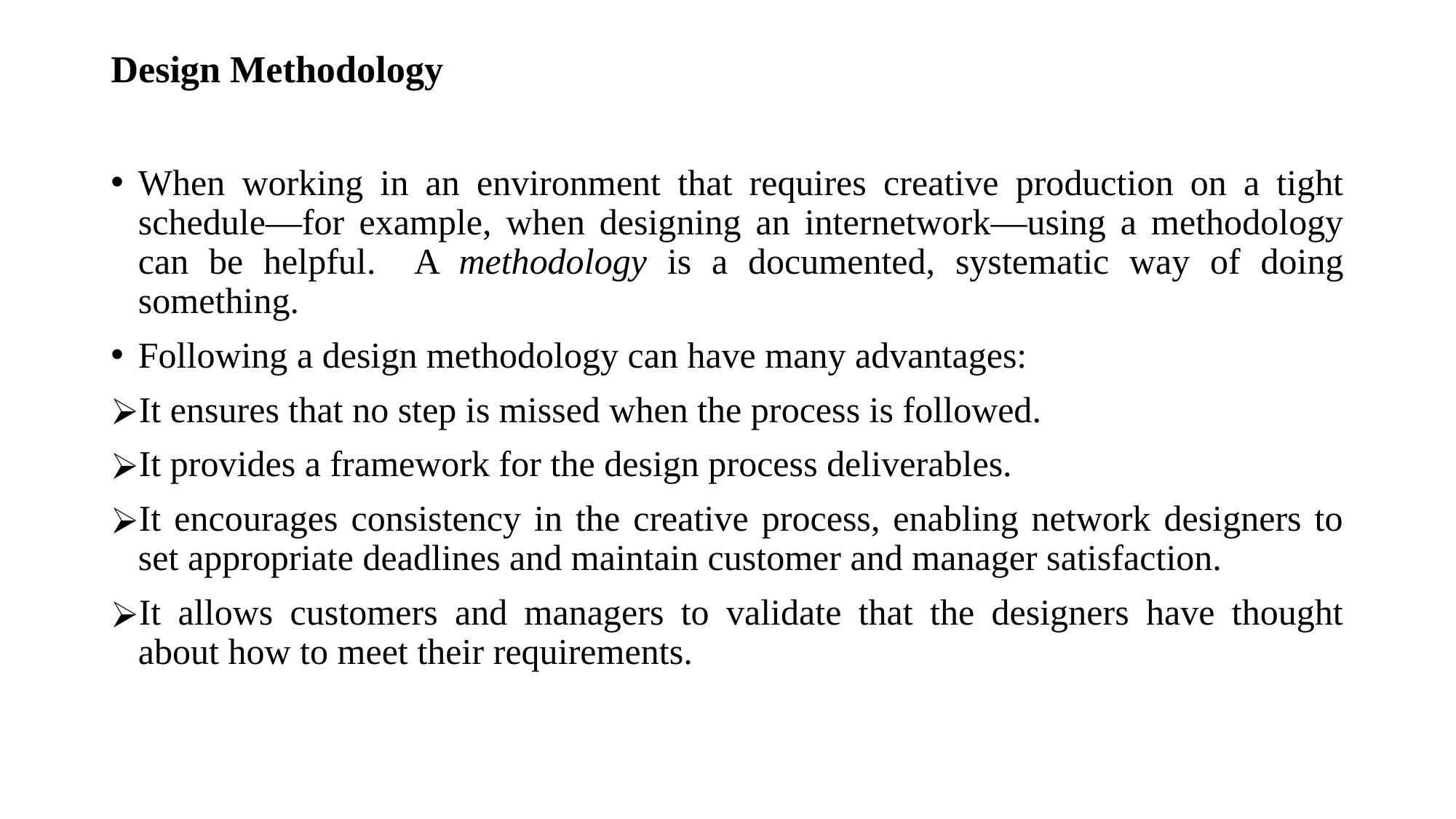

# Design Methodology
When working in an environment that requires creative production on a tight schedule—for example, when designing an internetwork—using a methodology can be helpful.  A methodology is a documented, systematic way of doing something.
Following a design methodology can have many advantages:
It ensures that no step is missed when the process is followed.
It provides a framework for the design process deliverables.
It encourages consistency in the creative process, enabling network designers to set appropriate deadlines and maintain customer and manager satisfaction.
It allows customers and managers to validate that the designers have thought about how to meet their requirements.